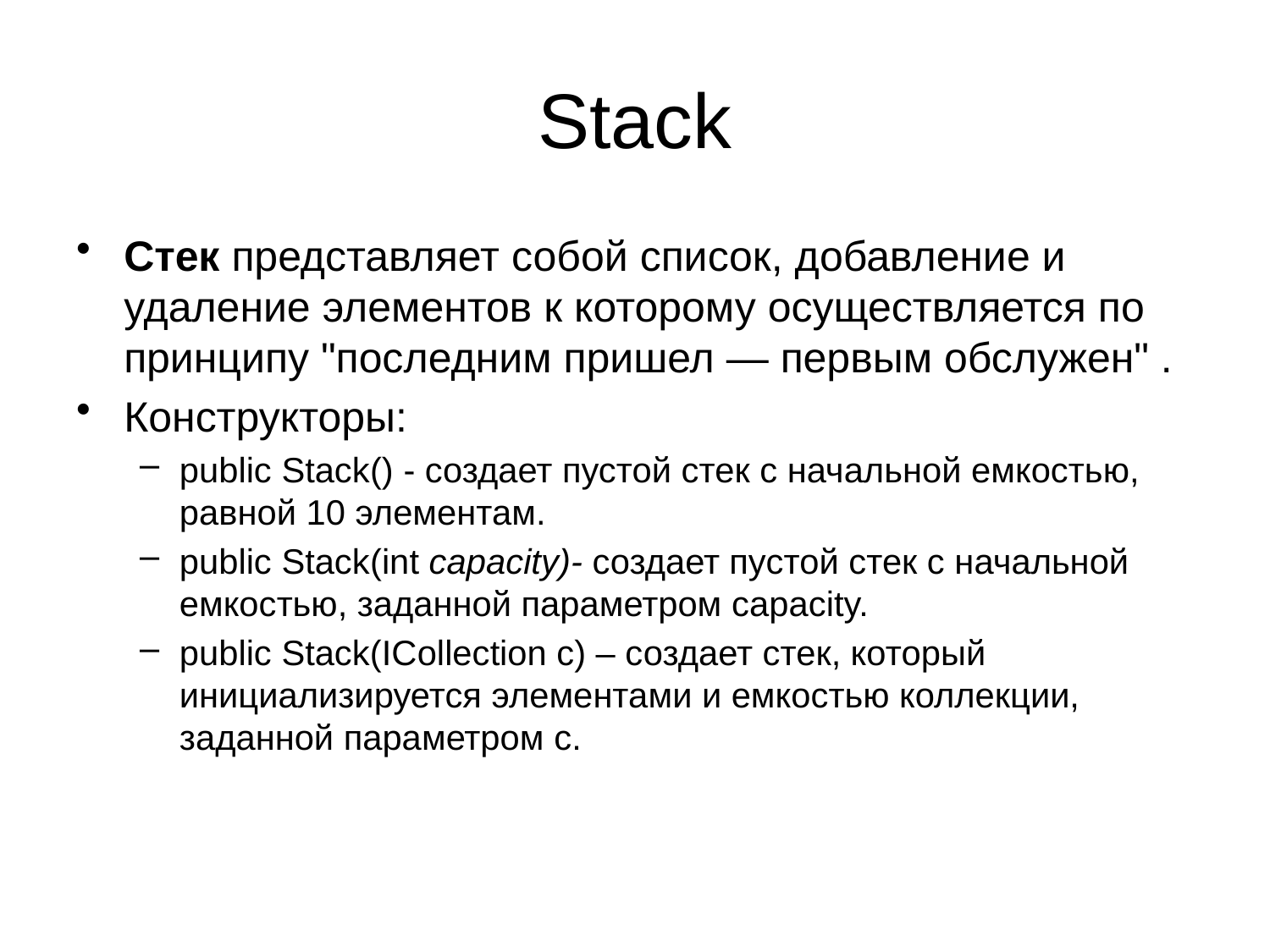

# Stack
Стек представляет собой список, добавление и удаление элементов к которому осуществляется по принципу "последним пришел — первым обслужен" .
Конструкторы:
public Stack() - создает пустой стек с начальной емкостью, равной 10 элементам.
public Stack(int capacity)- создает пустой стек с начальной емкостью, заданной параметром capacity.
public Stack(ICollection c) – создает стек, который инициализируется элементами и емкостью коллекции, заданной параметром с.